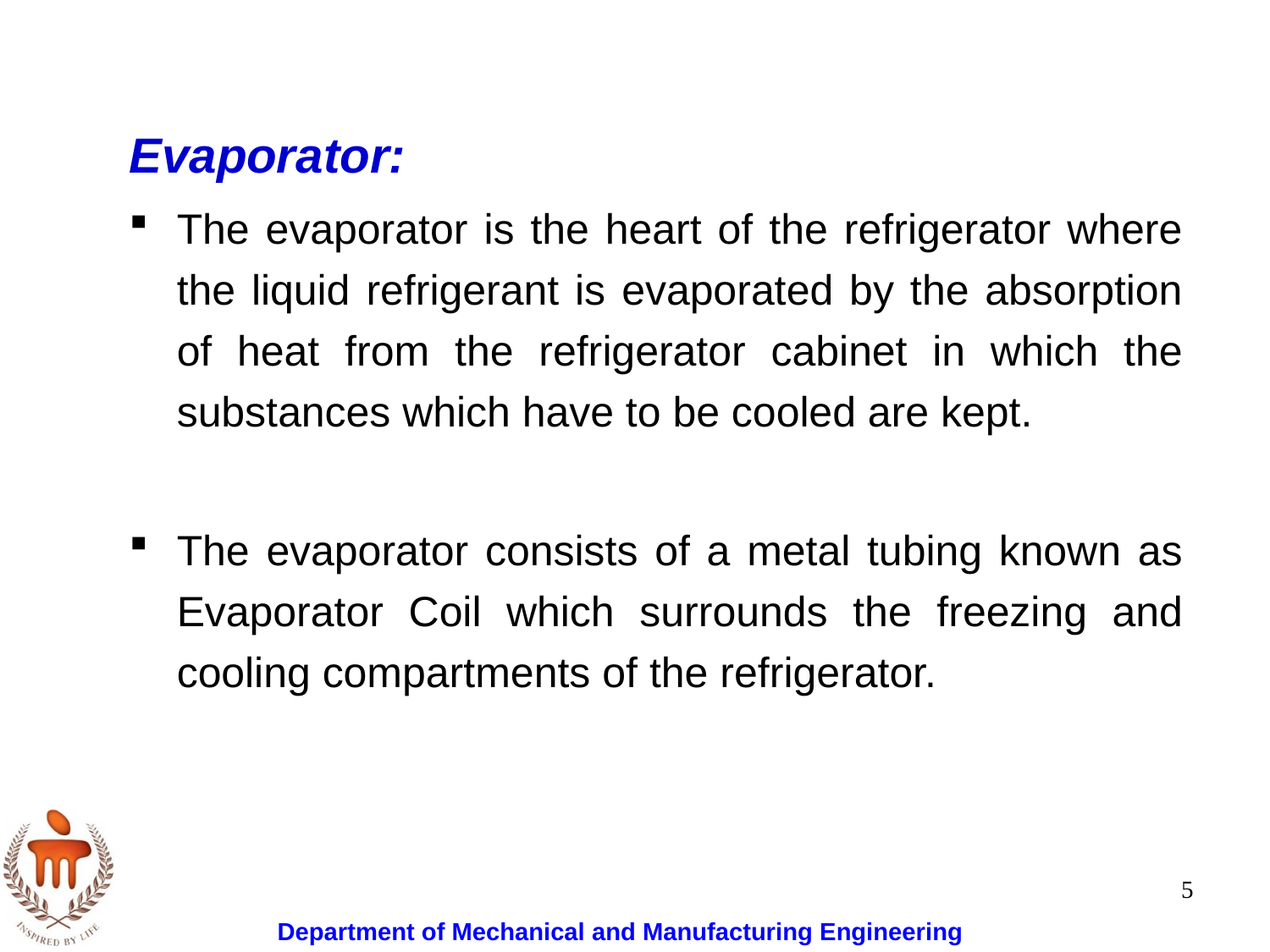

Evaporator:
The evaporator is the heart of the refrigerator where the liquid refrigerant is evaporated by the absorption of heat from the refrigerator cabinet in which the substances which have to be cooled are kept.

The evaporator consists of a metal tubing known as Evaporator Coil which surrounds the freezing and cooling compartments of the refrigerator.

5
Department of Mechanical and Manufacturing Engineering